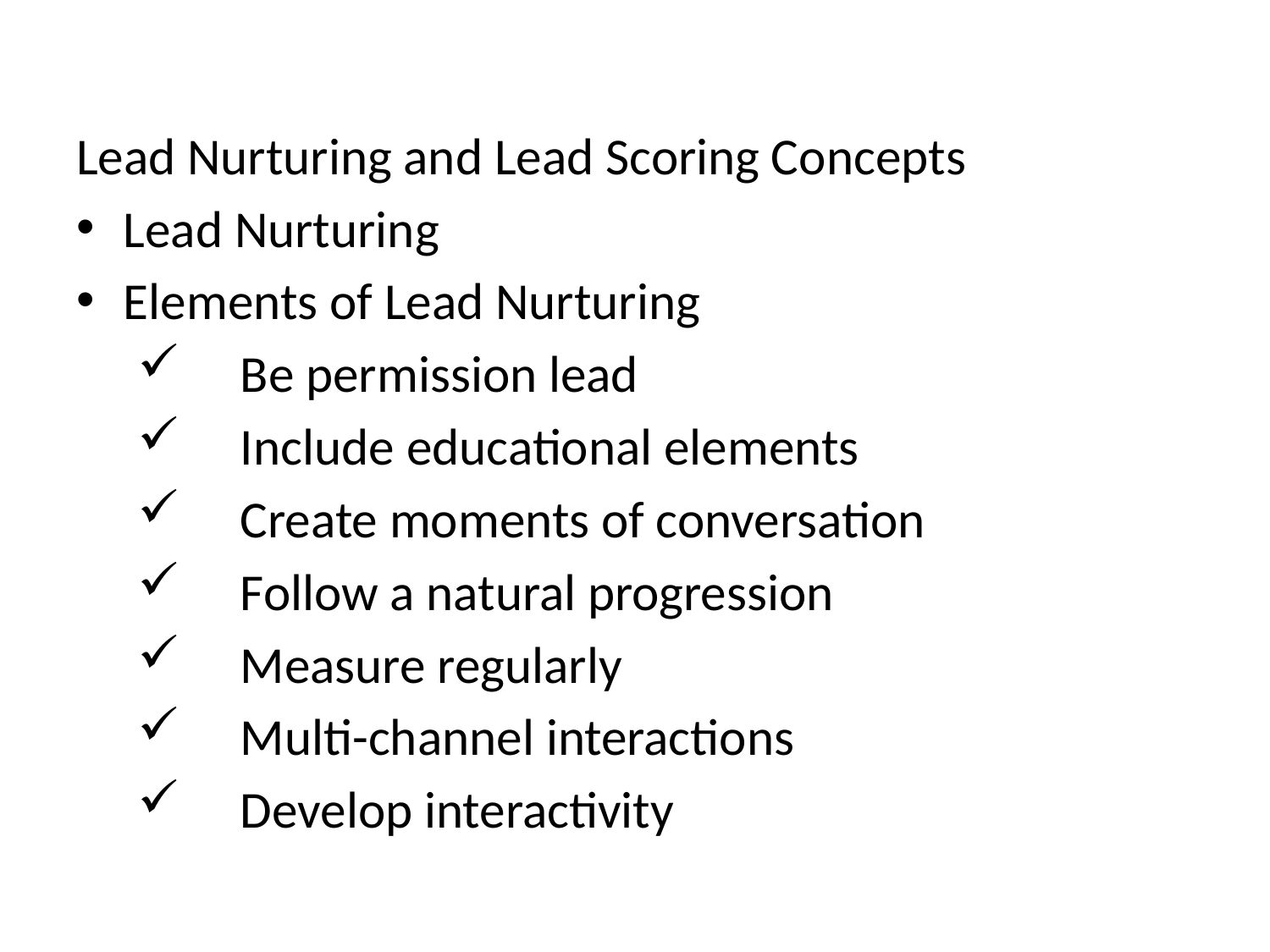

Lead Nurturing and Lead Scoring Concepts
Lead Nurturing
Elements of Lead Nurturing
	Be permission lead
	Include educational elements
	Create moments of conversation
	Follow a natural progression
	Measure regularly
	Multi-channel interactions
	Develop interactivity